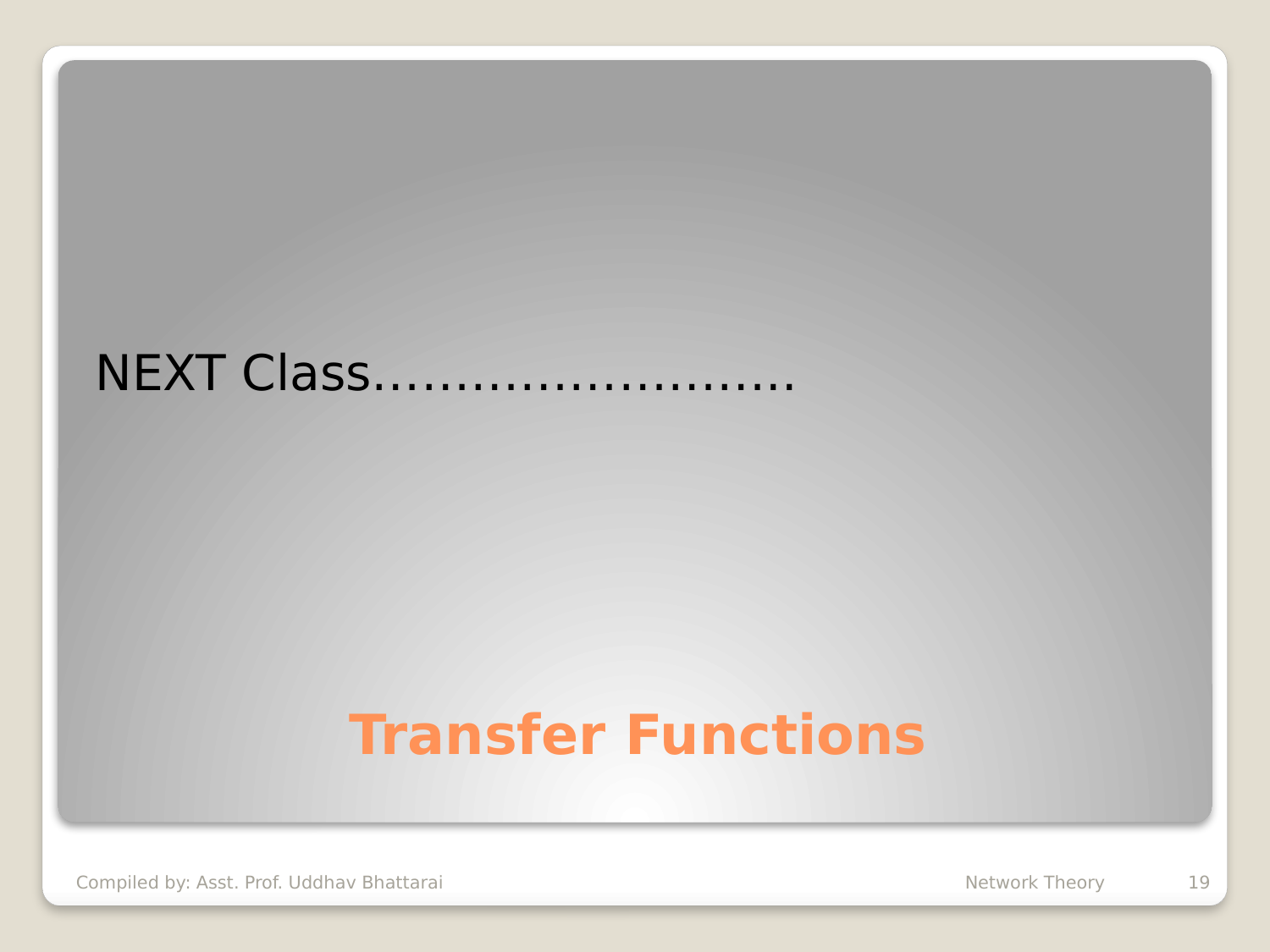

NEXT Class……………………..
# Transfer Functions
Compiled by: Asst. Prof. Uddhav Bhattarai					Network Theory
19